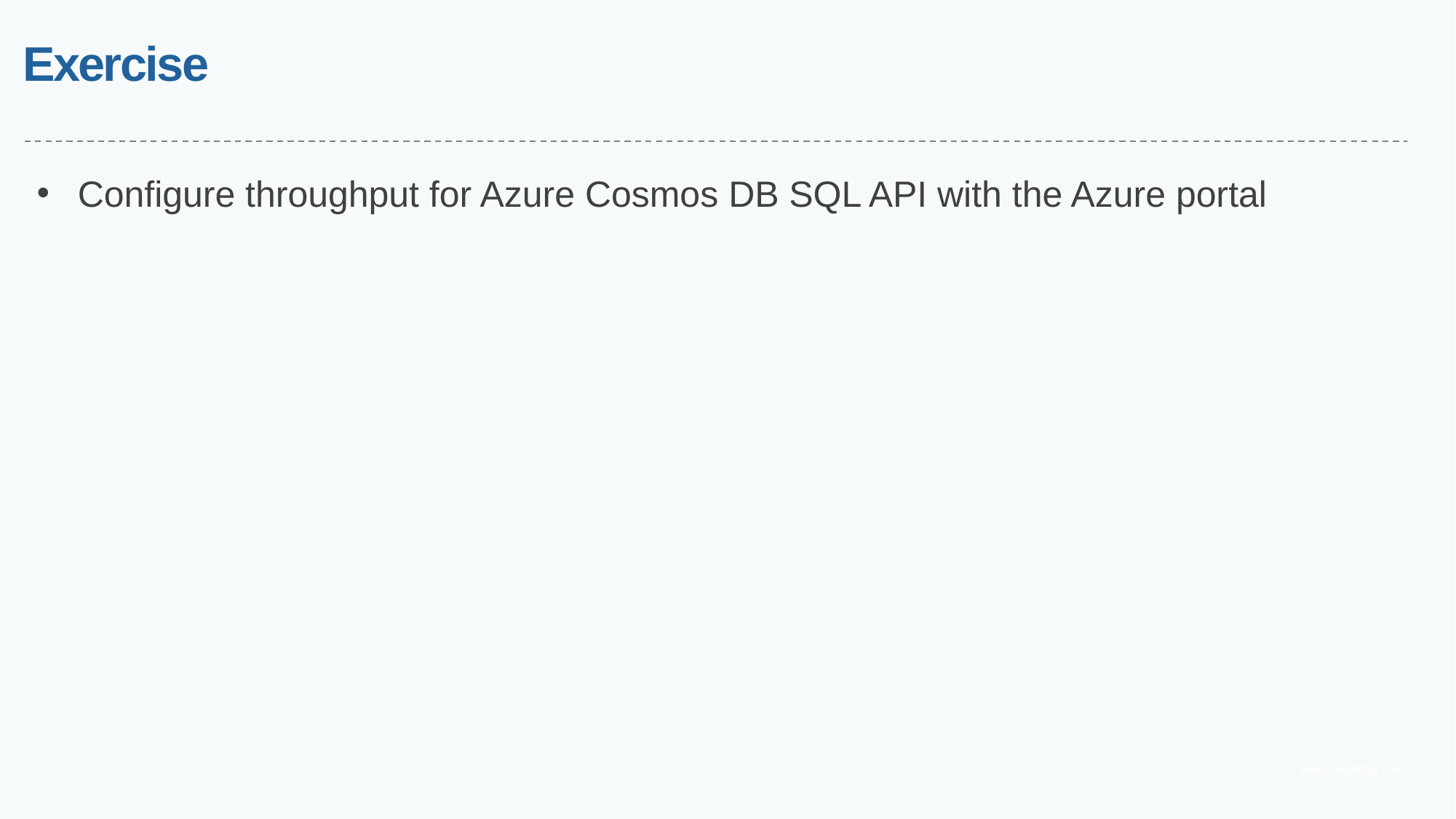

# Exercise
Configure throughput for Azure Cosmos DB SQL API with the Azure portal